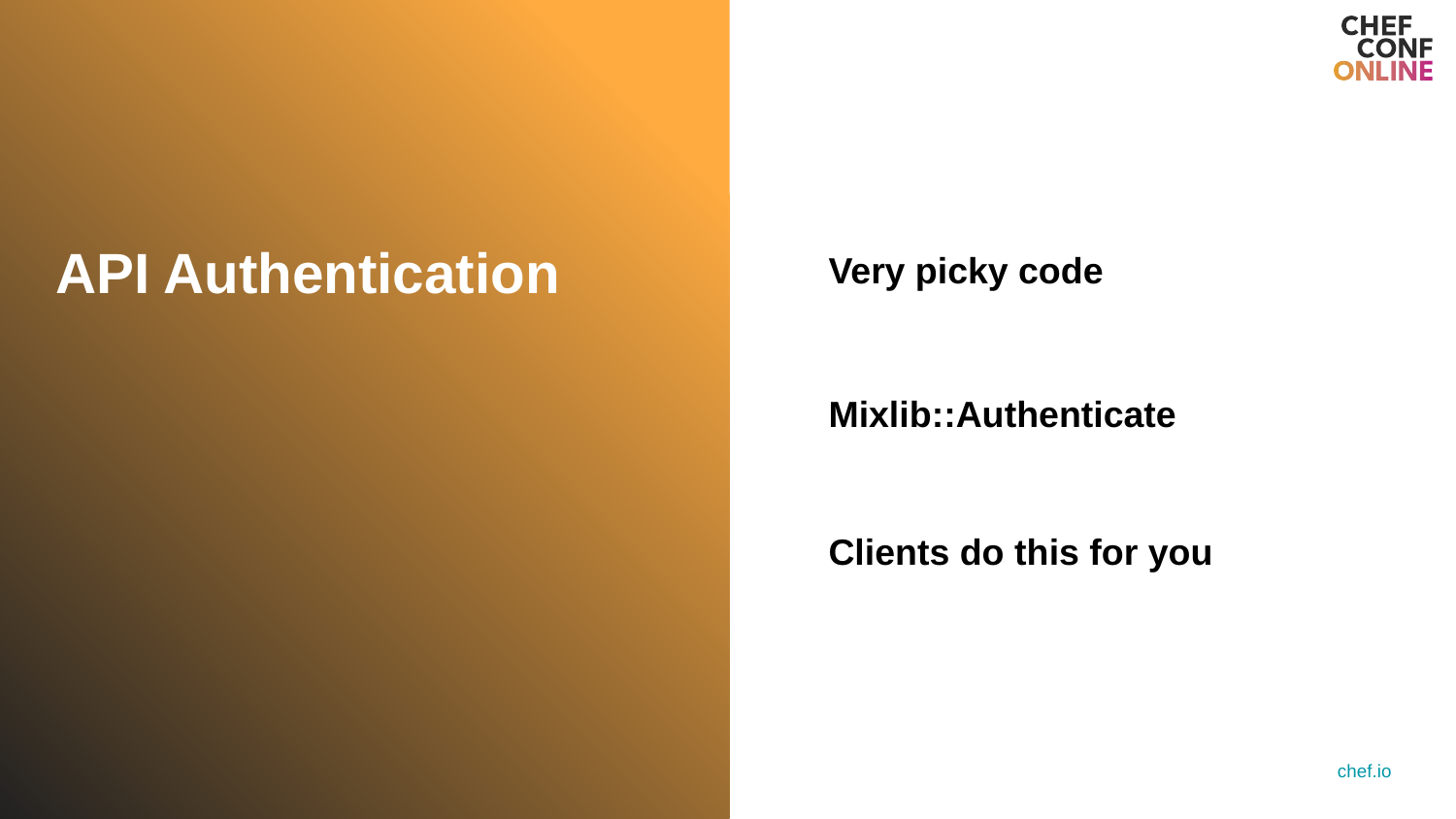

Very picky code
API Authentication
Mixlib::Authenticate

Clients do this for you